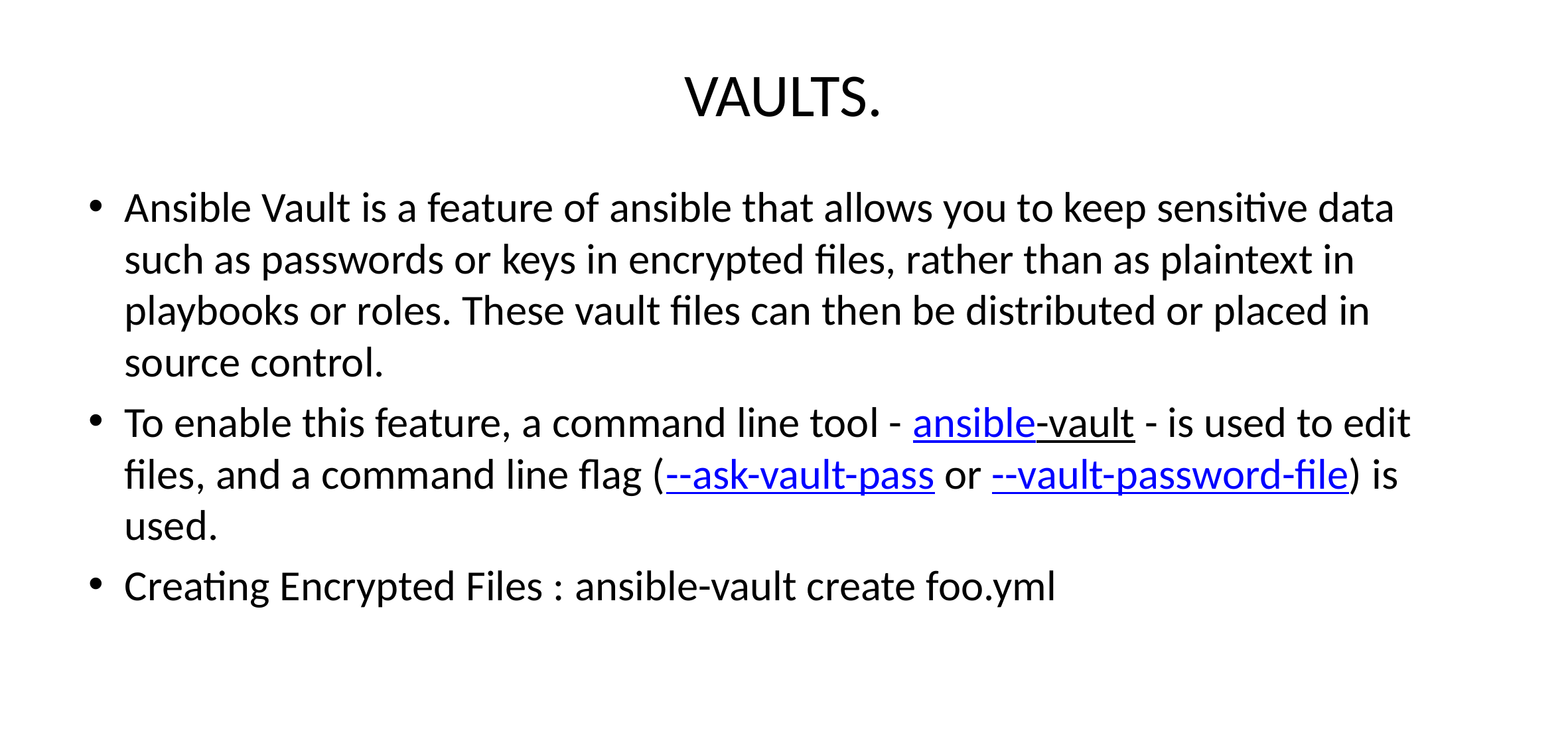

# VAULTS.
Ansible Vault is a feature of ansible that allows you to keep sensitive data such as passwords or keys in encrypted files, rather than as plaintext in playbooks or roles. These vault files can then be distributed or placed in source control.
To enable this feature, a command line tool - ansible-vault - is used to edit files, and a command line flag (--ask-vault-pass or --vault-password-file) is used.
Creating Encrypted Files : ansible-vault create foo.yml